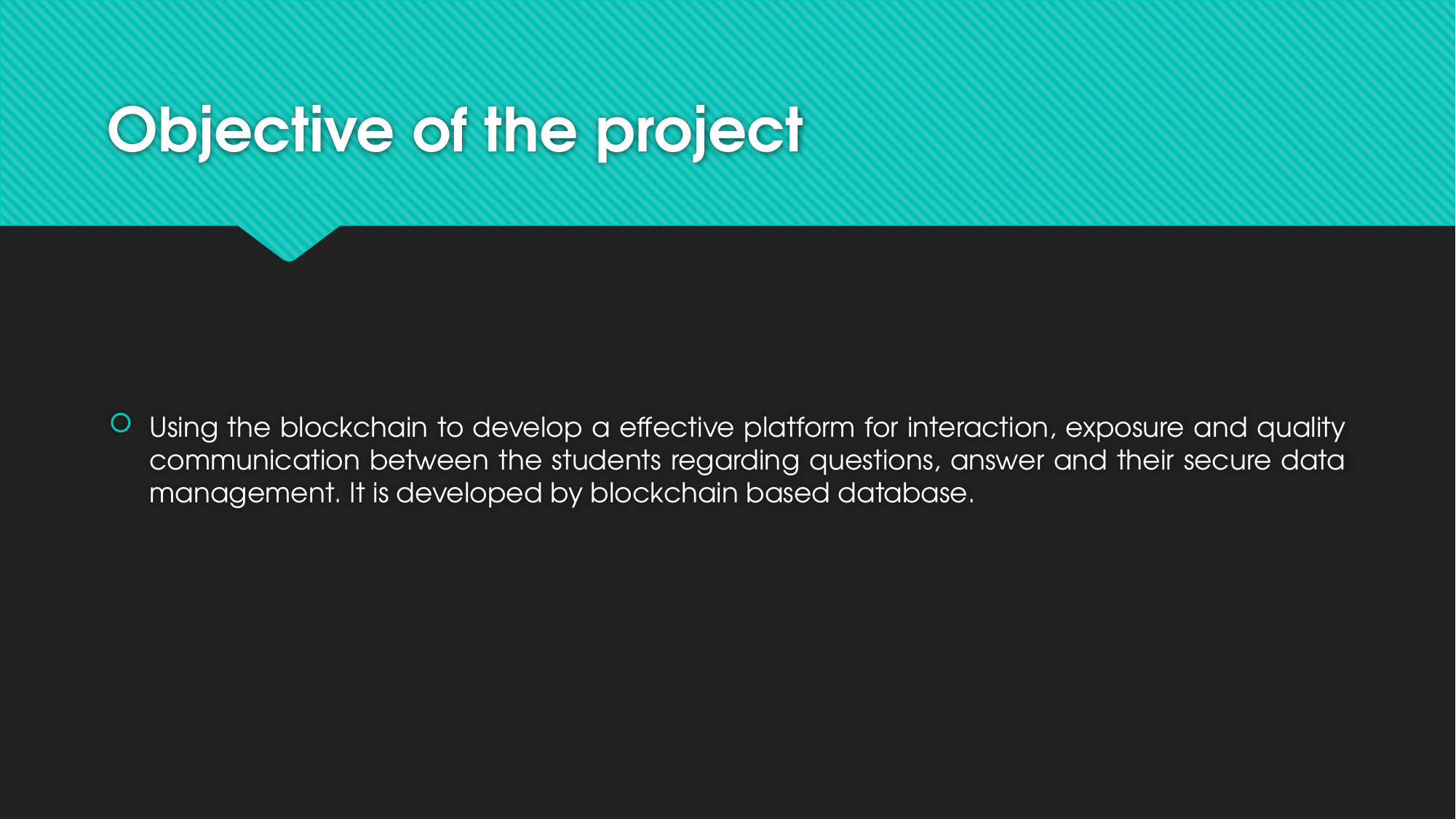

# Objective of the project
Using the blockchain to develop a effective platform for interaction, exposure and quality communication between the students regarding questions, answer and their secure data management. It is developed by blockchain based database.